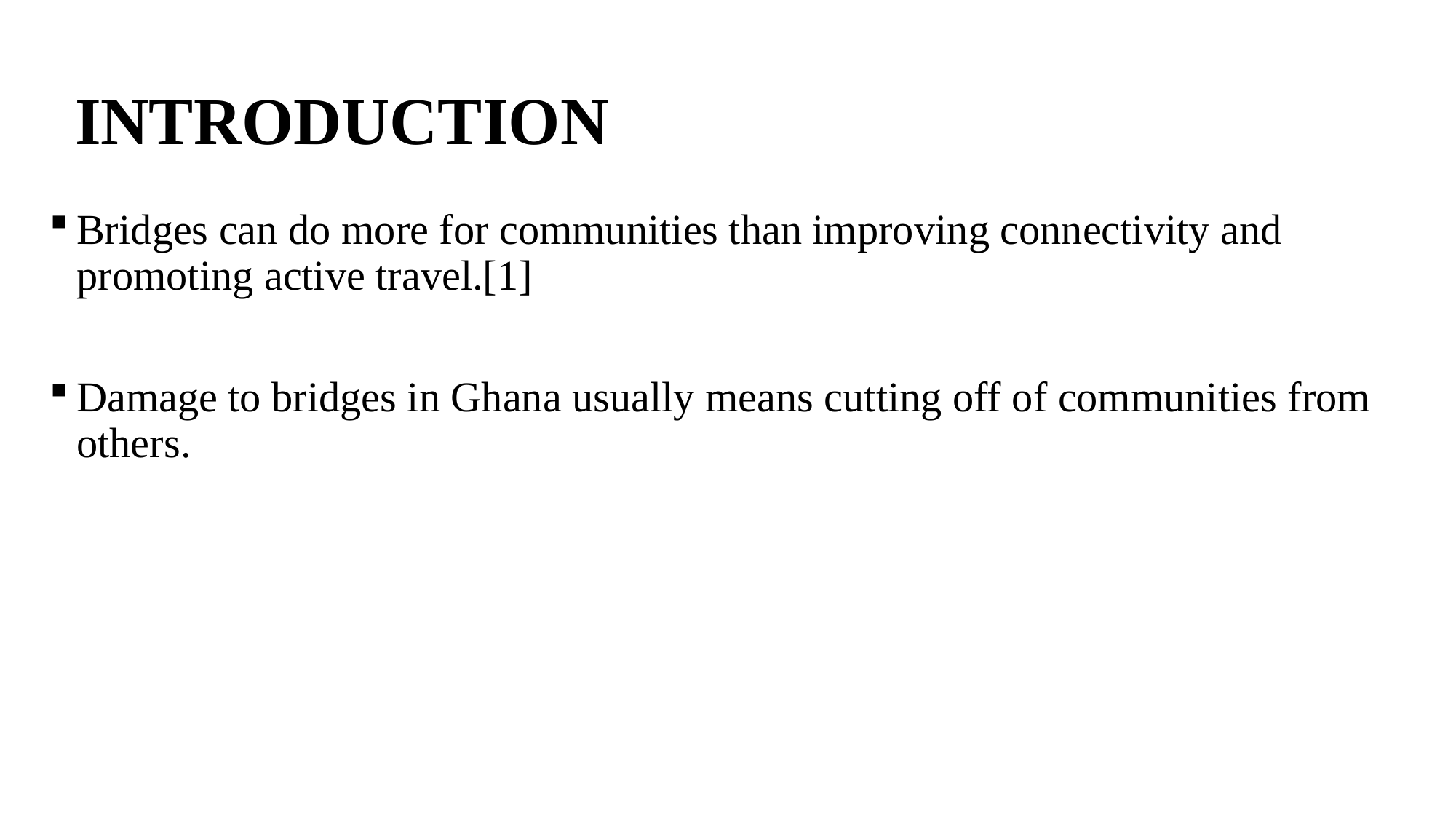

# INTRODUCTION
Bridges can do more for communities than improving connectivity and promoting active travel.[1]

Damage to bridges in Ghana usually means cutting off of communities from others.